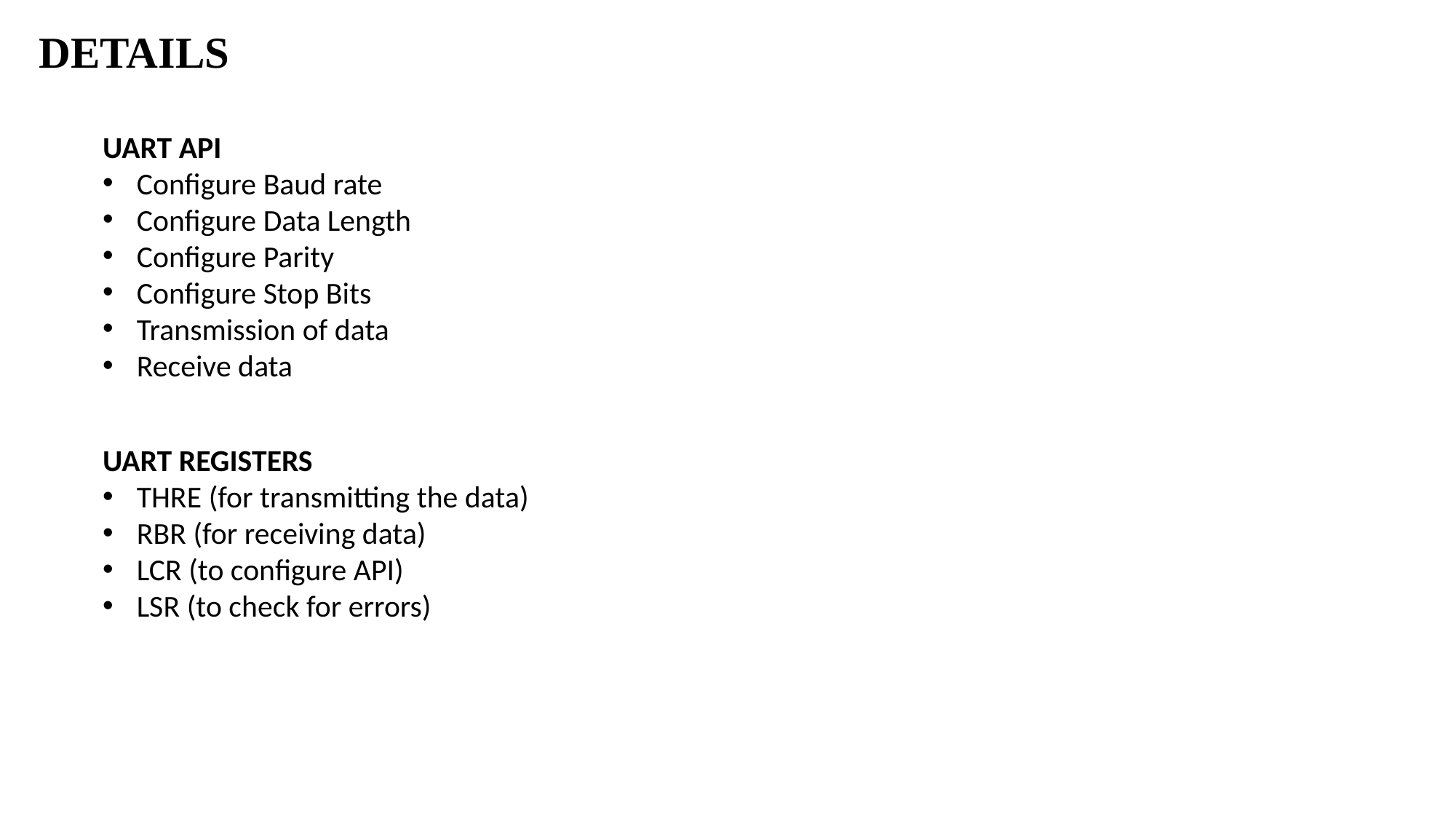

DETAILS
UART API
Configure Baud rate
Configure Data Length
Configure Parity
Configure Stop Bits
Transmission of data
Receive data
UART REGISTERS
THRE (for transmitting the data)
RBR (for receiving data)
LCR (to configure API)
LSR (to check for errors)